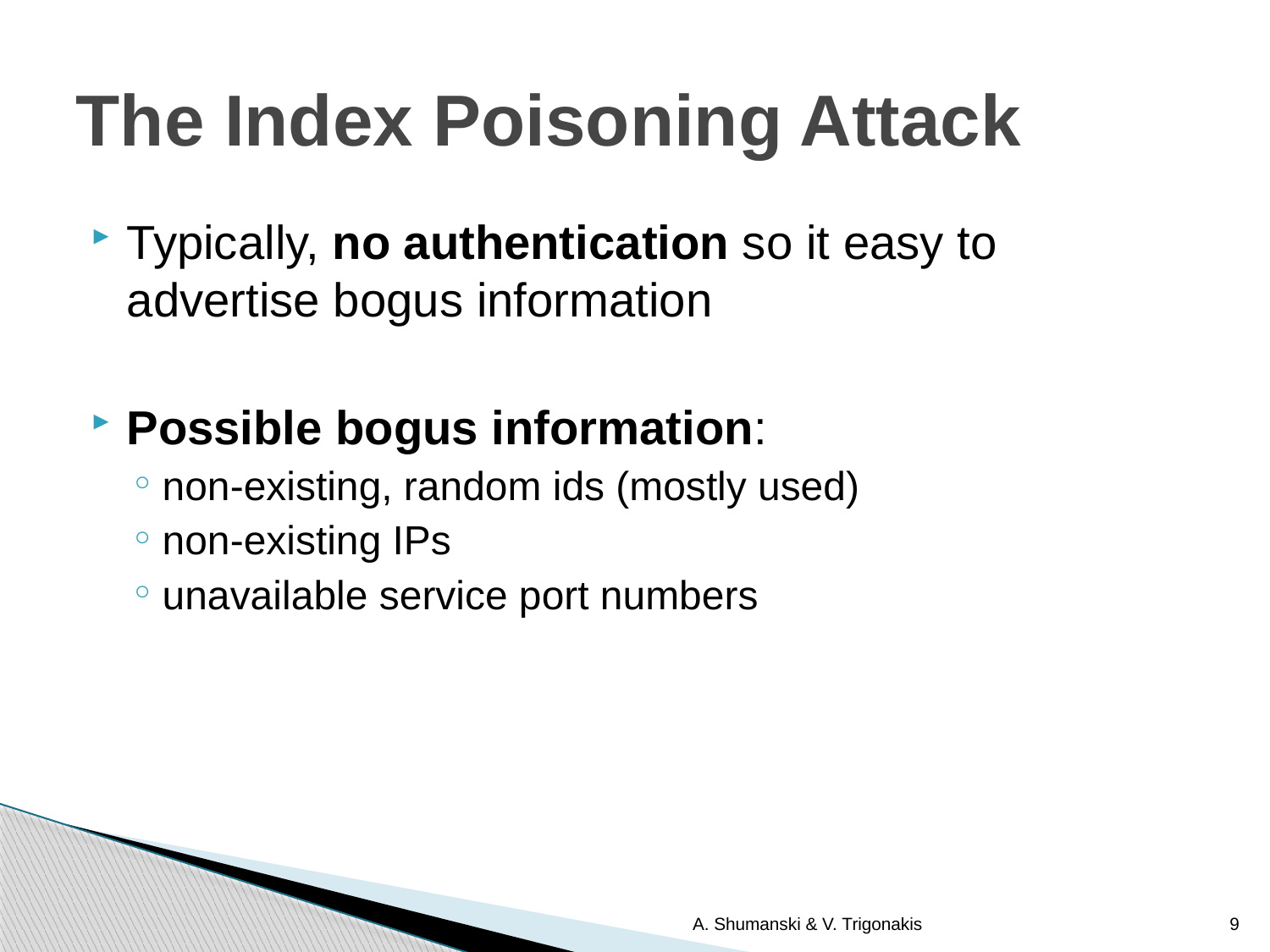

# The Index Poisoning Attack
Typically, no authentication so it easy to advertise bogus information

Possible bogus information:
non-existing, random ids (mostly used)
non-existing IPs
unavailable service port numbers
A. Shumanski & V. Trigonakis
9